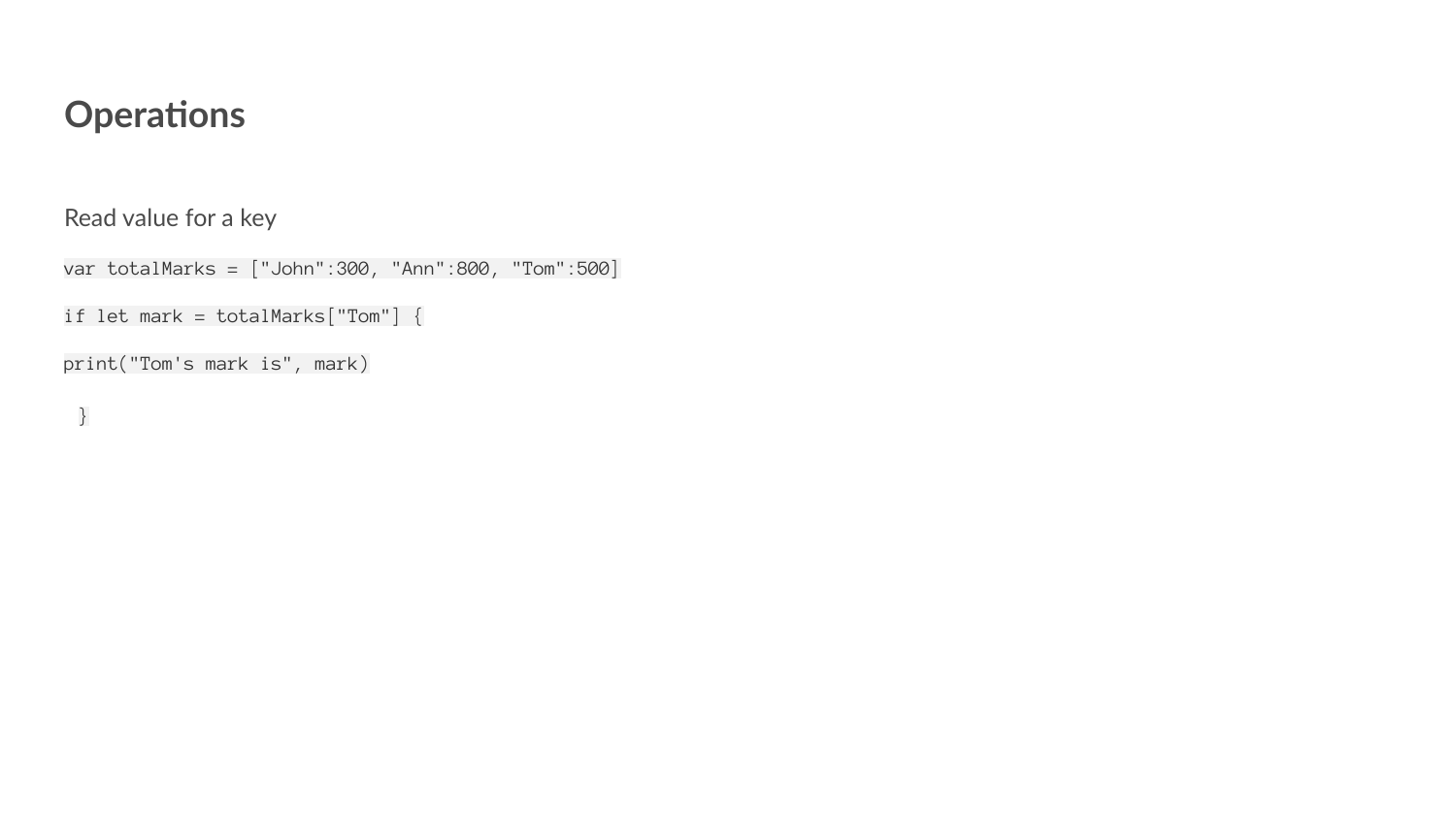

# Operations
Read value for a key
var totalMarks = ["John":300, "Ann":800, "Tom":500]
if let mark = totalMarks["Tom"] {
print("Tom's mark is", mark)
}